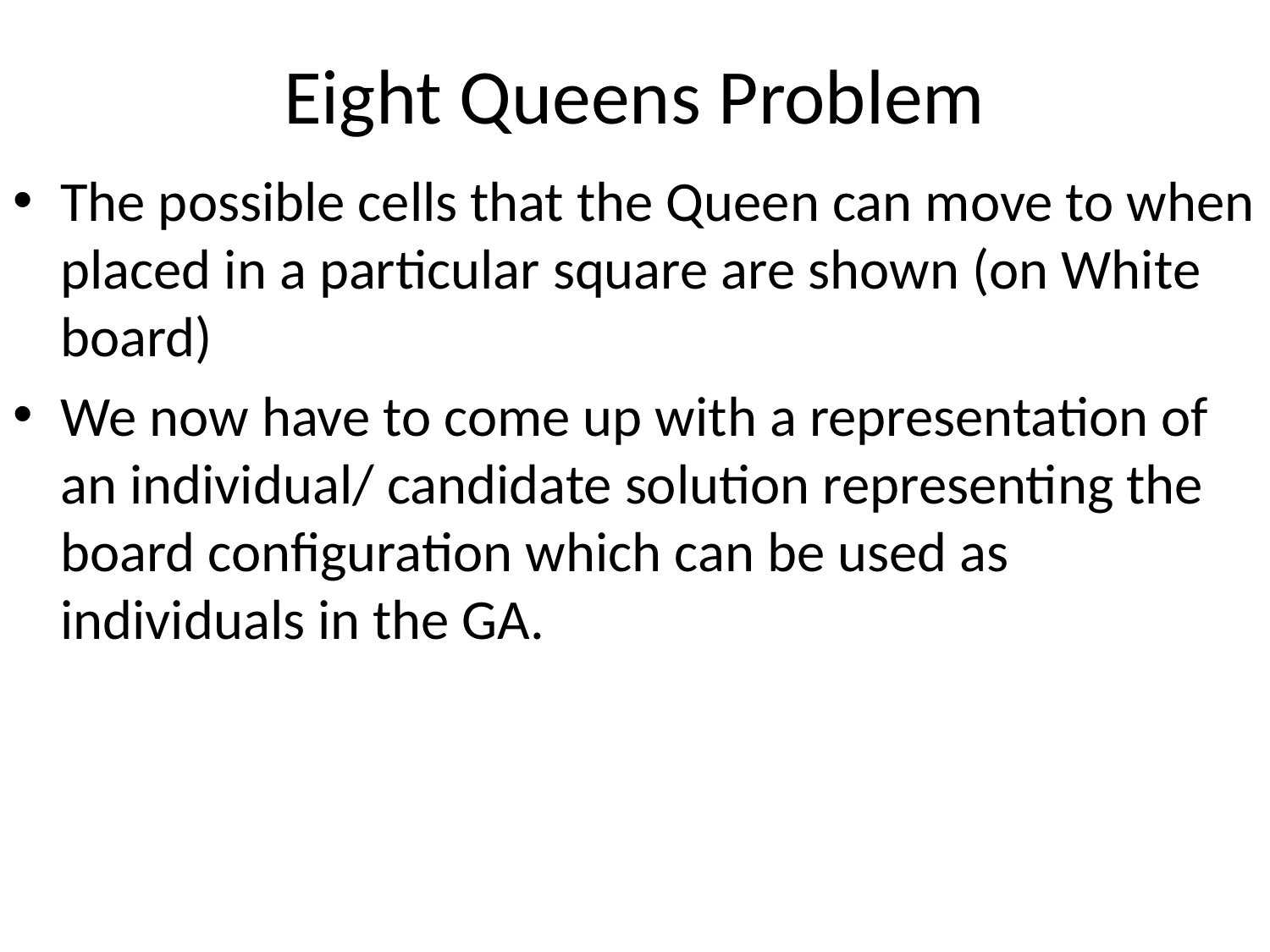

# Eight Queens Problem
The possible cells that the Queen can move to when placed in a particular square are shown (on White board)
We now have to come up with a representation of an individual/ candidate solution representing the board configuration which can be used as individuals in the GA.